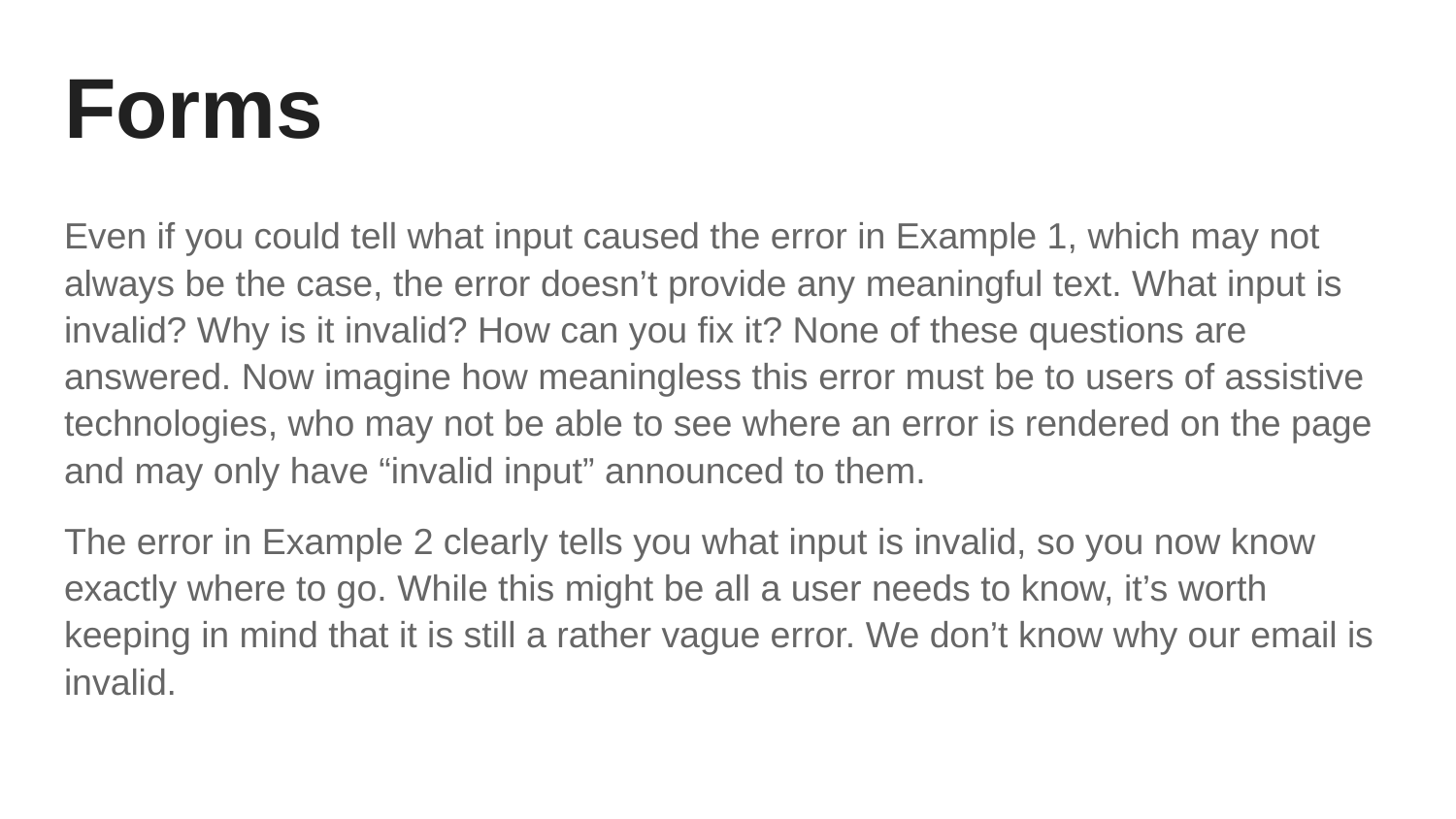

# Forms
Even if you could tell what input caused the error in Example 1, which may not always be the case, the error doesn’t provide any meaningful text. What input is invalid? Why is it invalid? How can you fix it? None of these questions are answered. Now imagine how meaningless this error must be to users of assistive technologies, who may not be able to see where an error is rendered on the page and may only have “invalid input” announced to them.
The error in Example 2 clearly tells you what input is invalid, so you now know exactly where to go. While this might be all a user needs to know, it’s worth keeping in mind that it is still a rather vague error. We don’t know why our email is invalid.